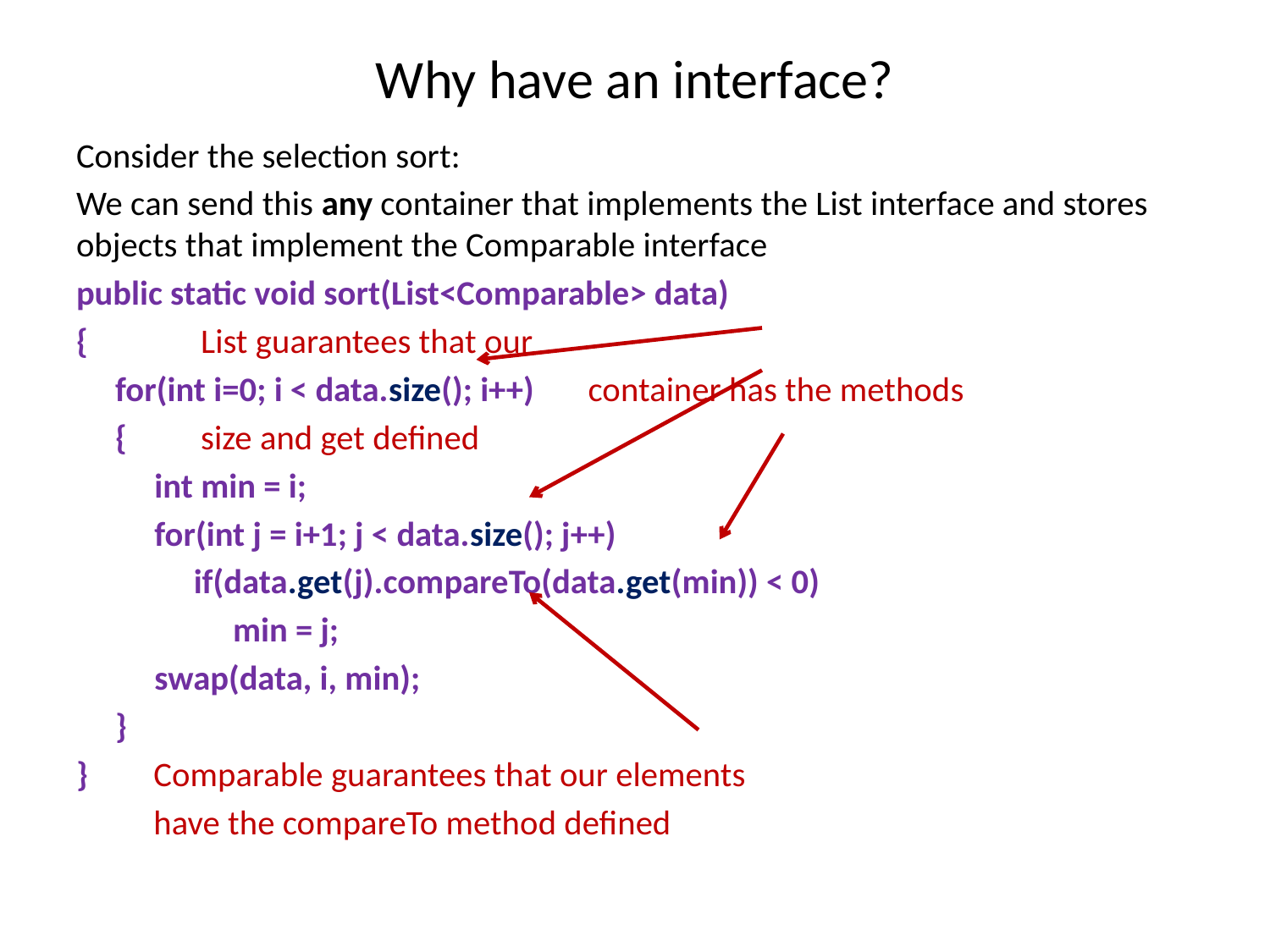

# Why have an interface?
Consider the selection sort:
We can send this any container that implements the List interface and stores objects that implement the Comparable interface
public static void sort(List<Comparable> data)
{					      List guarantees that our
     for(int i=0; i < data.size(); i++)	      container has the methods
     {					      size and get defined
          int min = i;
          for(int j = i+1; j < data.size(); j++)
               if(data.get(j).compareTo(data.get(min)) < 0)
                    min = j;
          swap(data, i, min);
     }
}			Comparable guarantees that our elements
			have the compareTo method defined